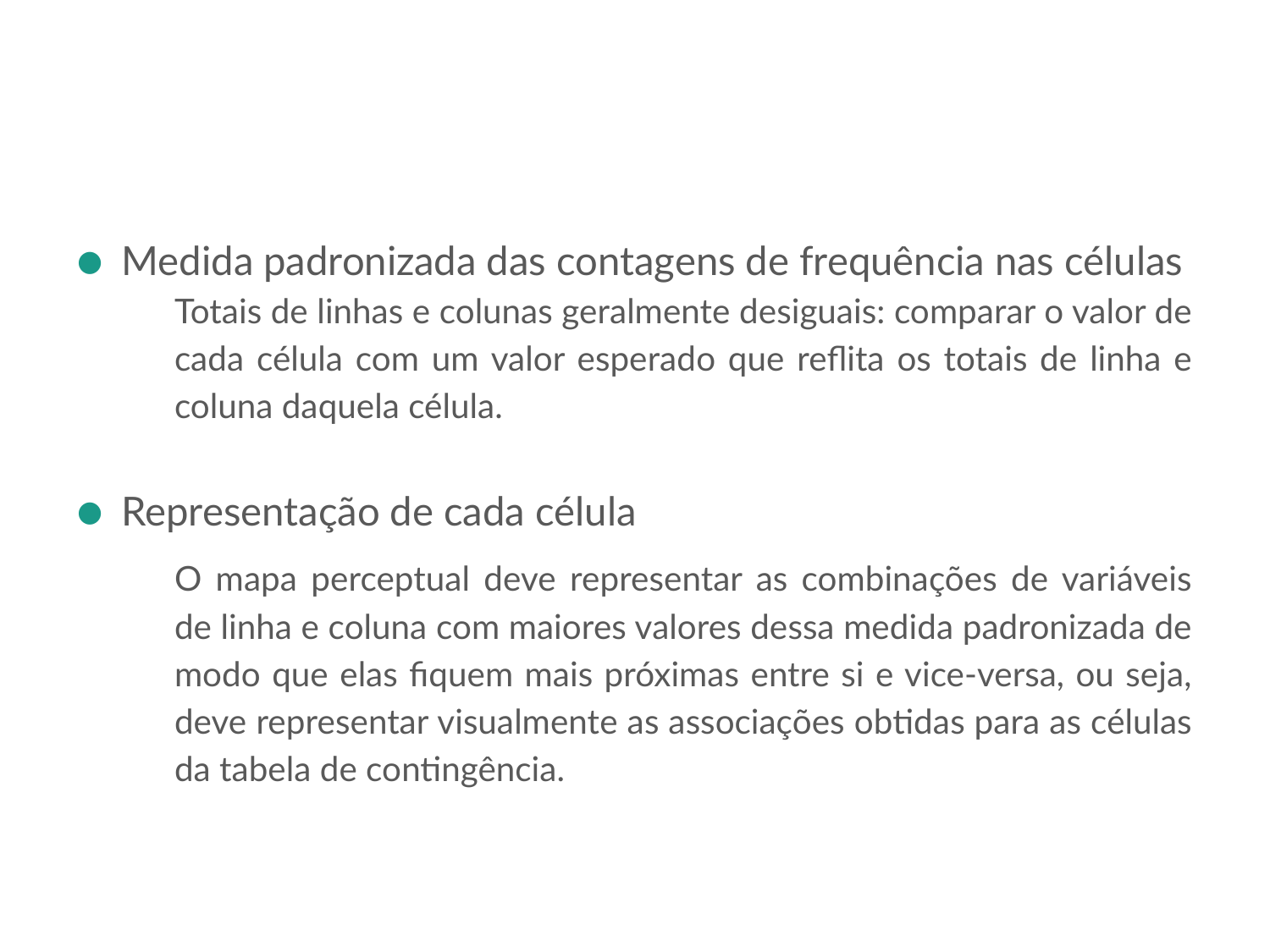

Medida padronizada das contagens de frequência nas células
Totais de linhas e colunas geralmente desiguais: comparar o valor de cada célula com um valor esperado que reflita os totais de linha e coluna daquela célula.

Representação de cada célula
O mapa perceptual deve representar as combinações de variáveis de linha e coluna com maiores valores dessa medida padronizada de modo que elas fiquem mais próximas entre si e vice-versa, ou seja, deve representar visualmente as associações obtidas para as células da tabela de contingência.